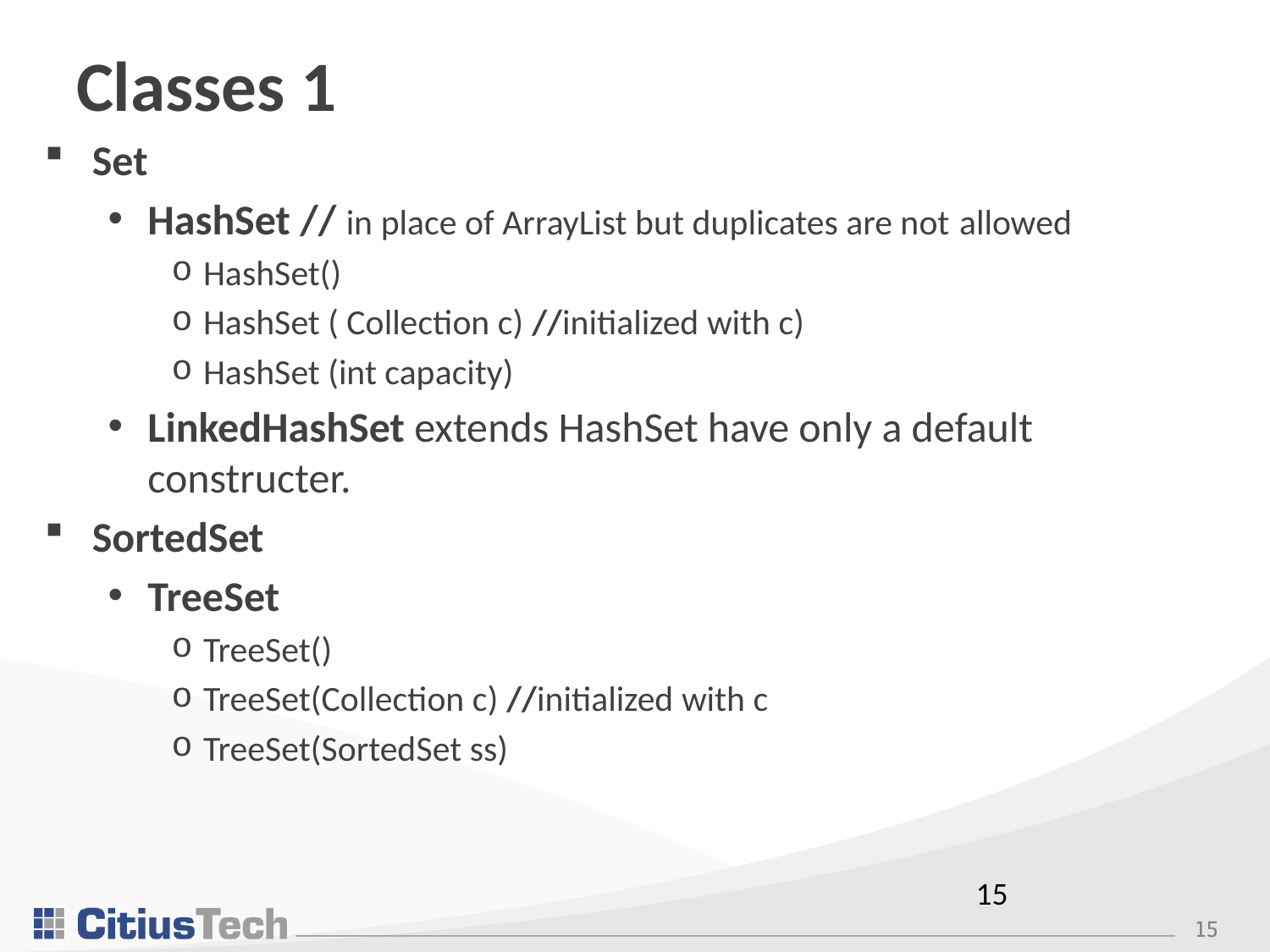

# Classes 1
Set
HashSet // in place of ArrayList but duplicates are not allowed
HashSet()
HashSet ( Collection c) //initialized with c)
HashSet (int capacity)
LinkedHashSet extends HashSet have only a default constructer.
SortedSet
TreeSet
TreeSet()
TreeSet(Collection c) //initialized with c
TreeSet(SortedSet ss)

15